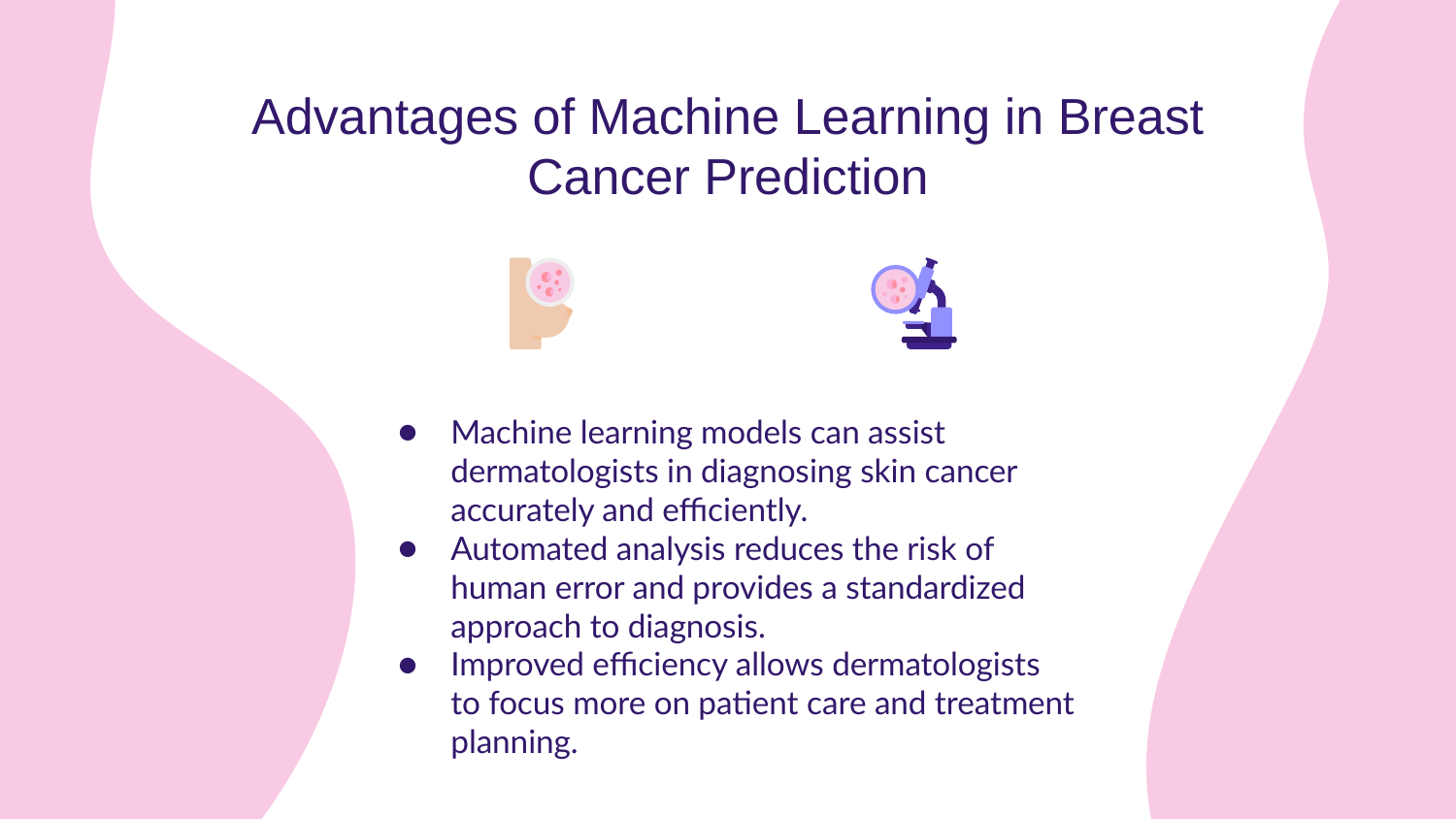

Advantages of Machine Learning in Breast Cancer Prediction

Machine learning models can assist dermatologists in diagnosing skin cancer accurately and efficiently.
Automated analysis reduces the risk of human error and provides a standardized approach to diagnosis.
Improved efficiency allows dermatologists to focus more on patient care and treatment planning.